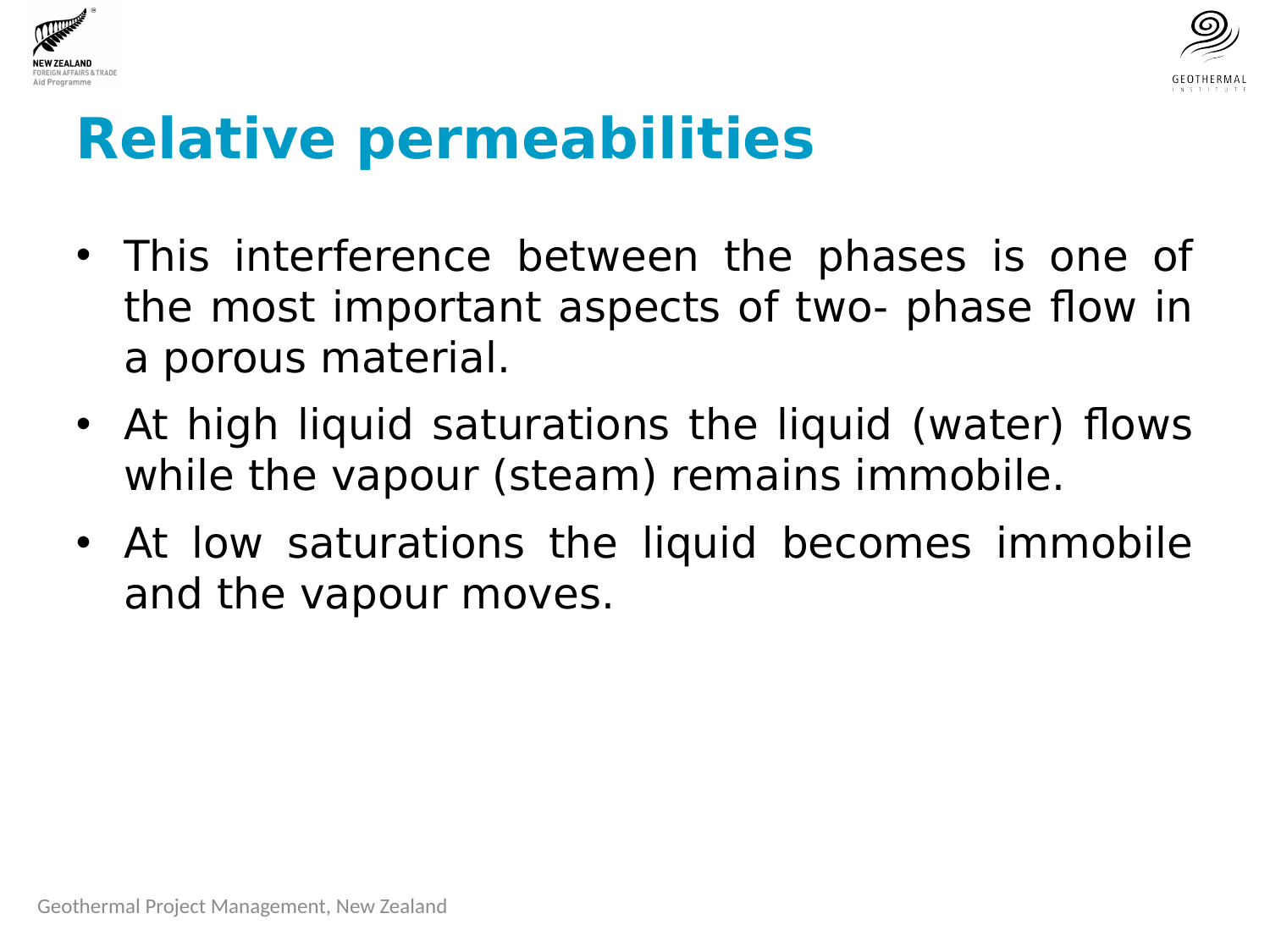

# Relative permeabilities
This interference between the phases is one of the most important aspects of two- phase flow in a porous material.
At high liquid saturations the liquid (water) flows while the vapour (steam) remains immobile.
At low saturations the liquid becomes immobile and the vapour moves.